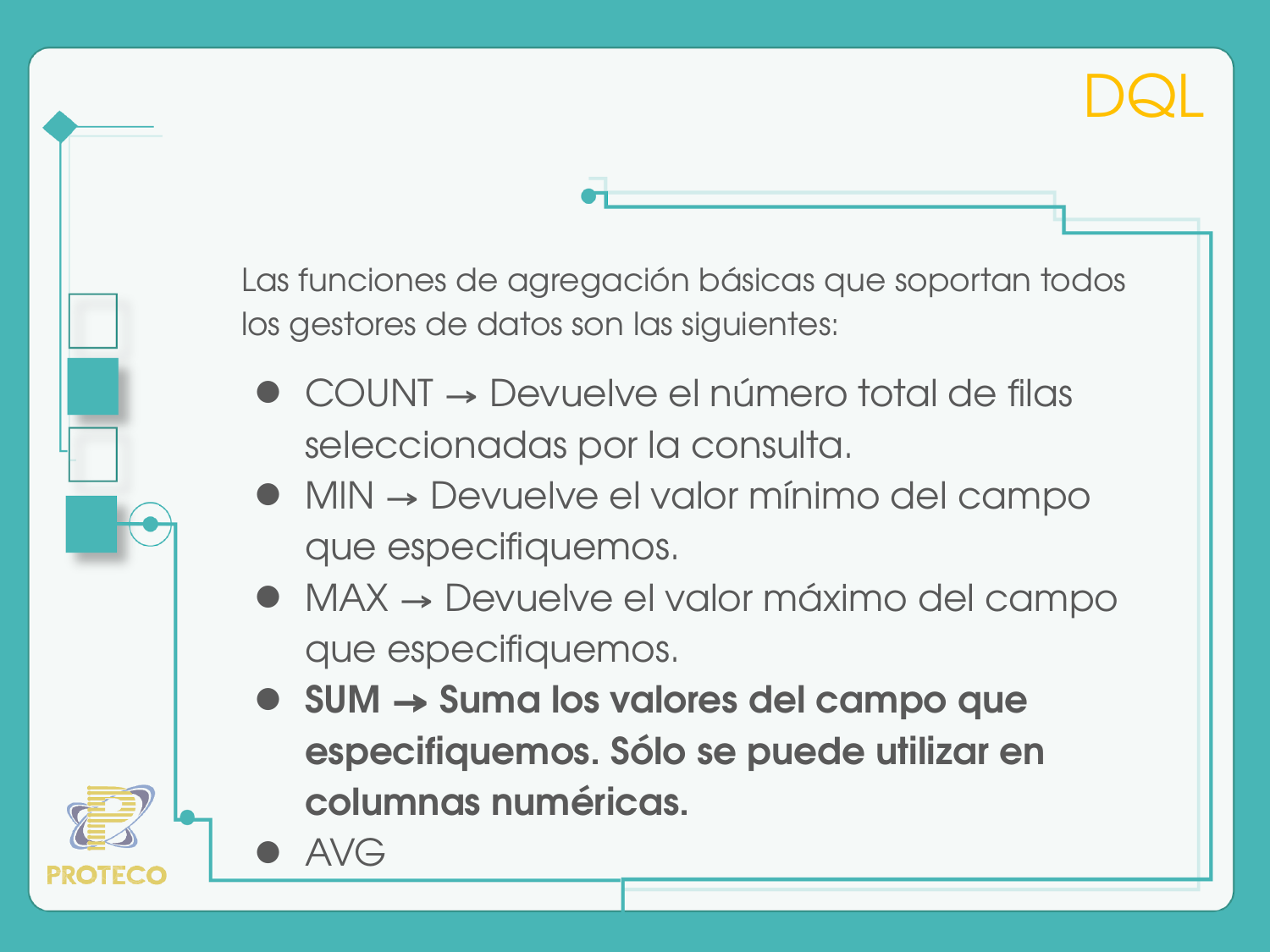

# DQL
Las funciones de agregación básicas que soportan todos los gestores de datos son las siguientes:
COUNT → Devuelve el número total de filas seleccionadas por la consulta.
MIN → Devuelve el valor mínimo del campo que especifiquemos.
MAX → Devuelve el valor máximo del campo que especifiquemos.
SUM → Suma los valores del campo que especifiquemos. Sólo se puede utilizar en columnas numéricas.
AVG